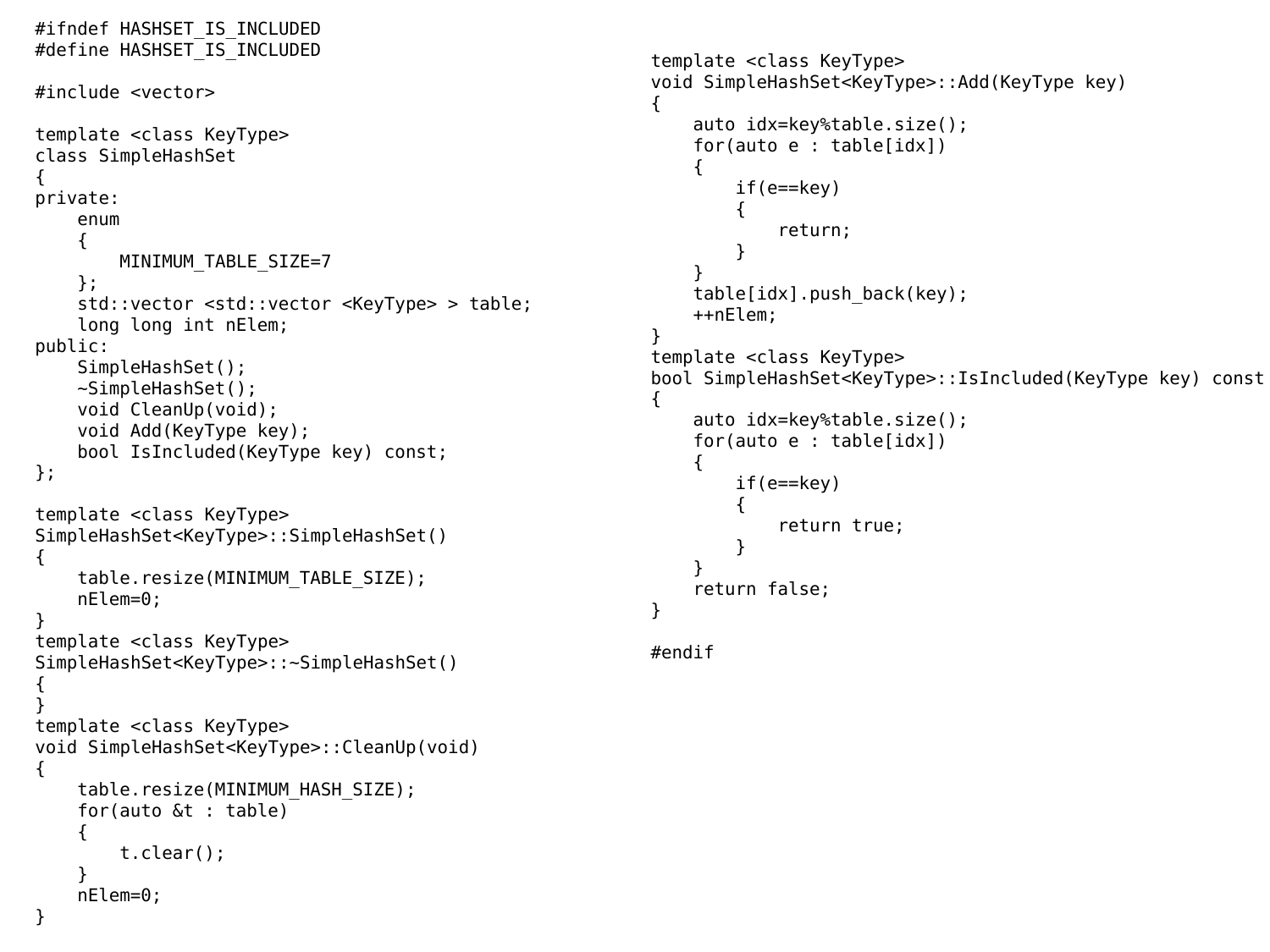

#ifndef HASHSET_IS_INCLUDED
#define HASHSET_IS_INCLUDED

#include <vector>

template <class KeyType>
class SimpleHashSet
{
private:
    enum
    {
        MINIMUM_TABLE_SIZE=7
    };
    std::vector <std::vector <KeyType> > table;
    long long int nElem;
public:
    SimpleHashSet();
    ~SimpleHashSet();
    void CleanUp(void);
    void Add(KeyType key);
    bool IsIncluded(KeyType key) const;
};

template <class KeyType>
SimpleHashSet<KeyType>::SimpleHashSet()
{
    table.resize(MINIMUM_TABLE_SIZE);
    nElem=0;
}
template <class KeyType>
SimpleHashSet<KeyType>::~SimpleHashSet()
{
}
template <class KeyType>
void SimpleHashSet<KeyType>::CleanUp(void)
{
    table.resize(MINIMUM_HASH_SIZE);
    for(auto &t : table)
    {
        t.clear();
    }
    nElem=0;
}

template <class KeyType>
void SimpleHashSet<KeyType>::Add(KeyType key)
{
    auto idx=key%table.size();
    for(auto e : table[idx])
    {
        if(e==key)
        {
            return;
        }
    }
    table[idx].push_back(key);
    ++nElem;
}
template <class KeyType>
bool SimpleHashSet<KeyType>::IsIncluded(KeyType key) const
{
    auto idx=key%table.size();
    for(auto e : table[idx])
    {
        if(e==key)
        {
            return true;
        }
    }
    return false;
}

#endif